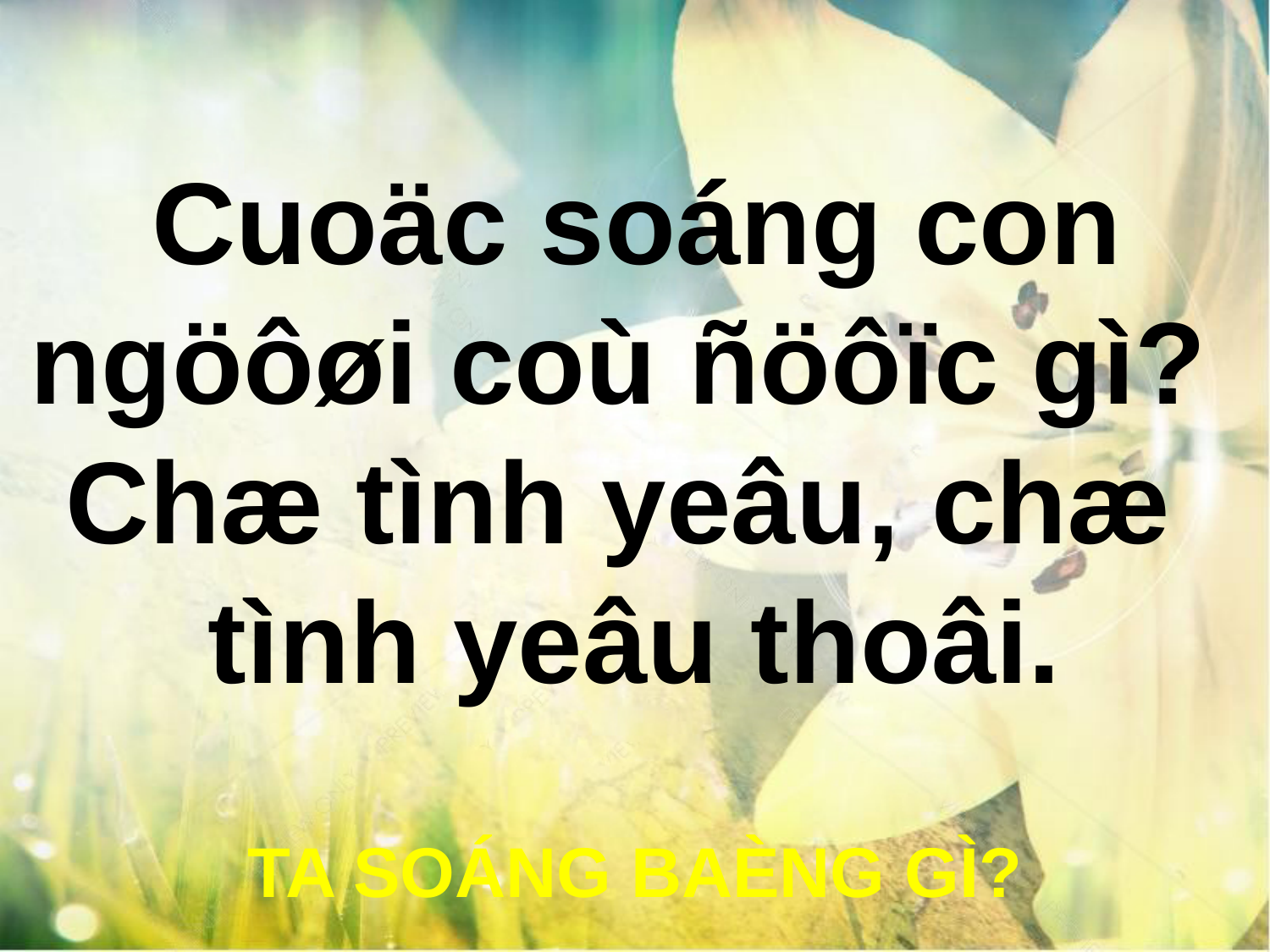

Cuoäc soáng con
ngöôøi coù ñöôïc gì?
Chæ tình yeâu, chæ
tình yeâu thoâi.
TA SOÁNG BAÈNG GÌ?